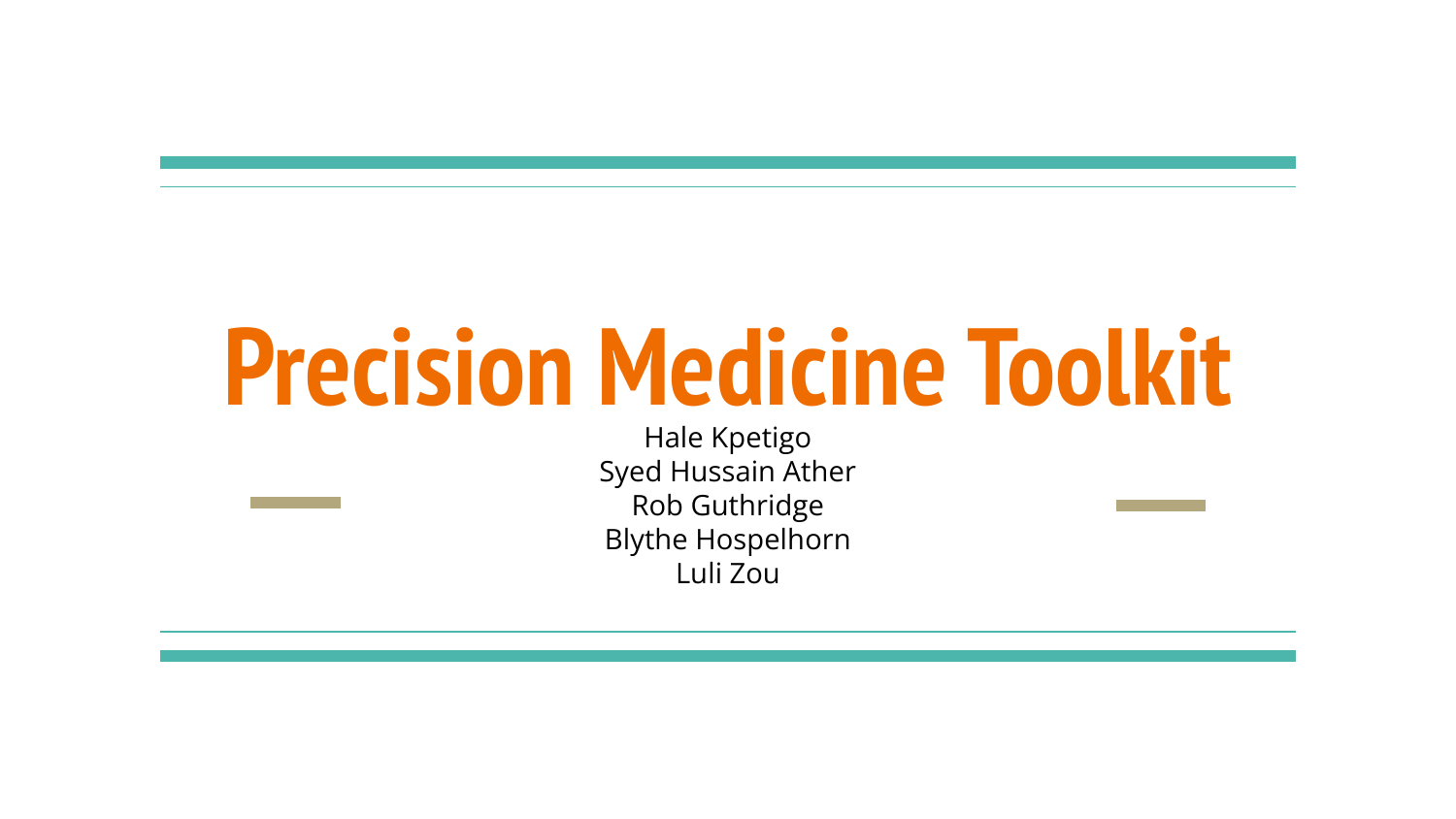

# Precision Medicine Toolkit
Hale Kpetigo
Syed Hussain Ather
Rob Guthridge
Blythe Hospelhorn
Luli Zou